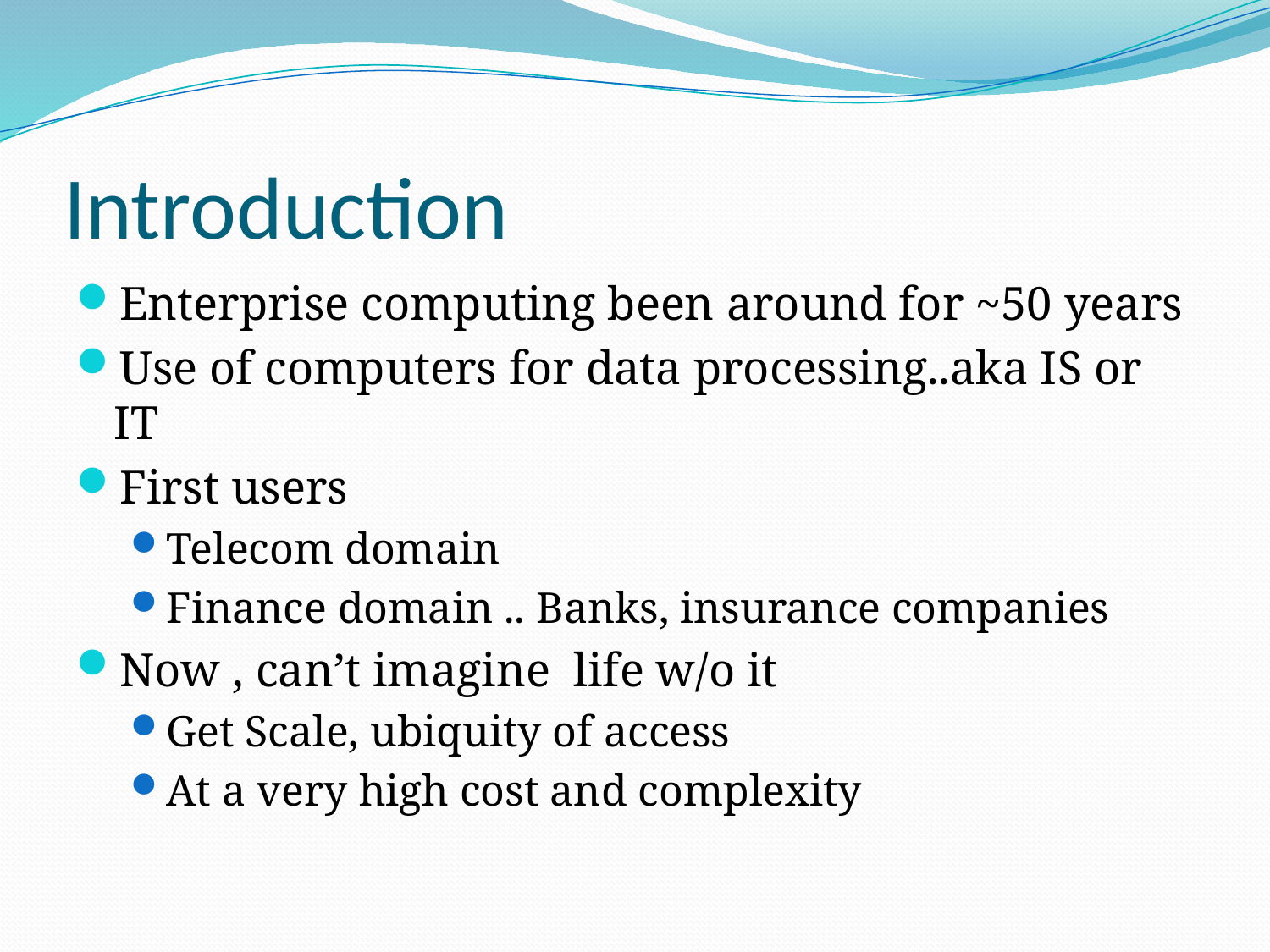

# Introduction
Enterprise computing been around for ~50 years
Use of computers for data processing..aka IS or IT
First users
Telecom domain
Finance domain .. Banks, insurance companies
Now , can’t imagine  life w/o it
Get Scale, ubiquity of access
At a very high cost and complexity